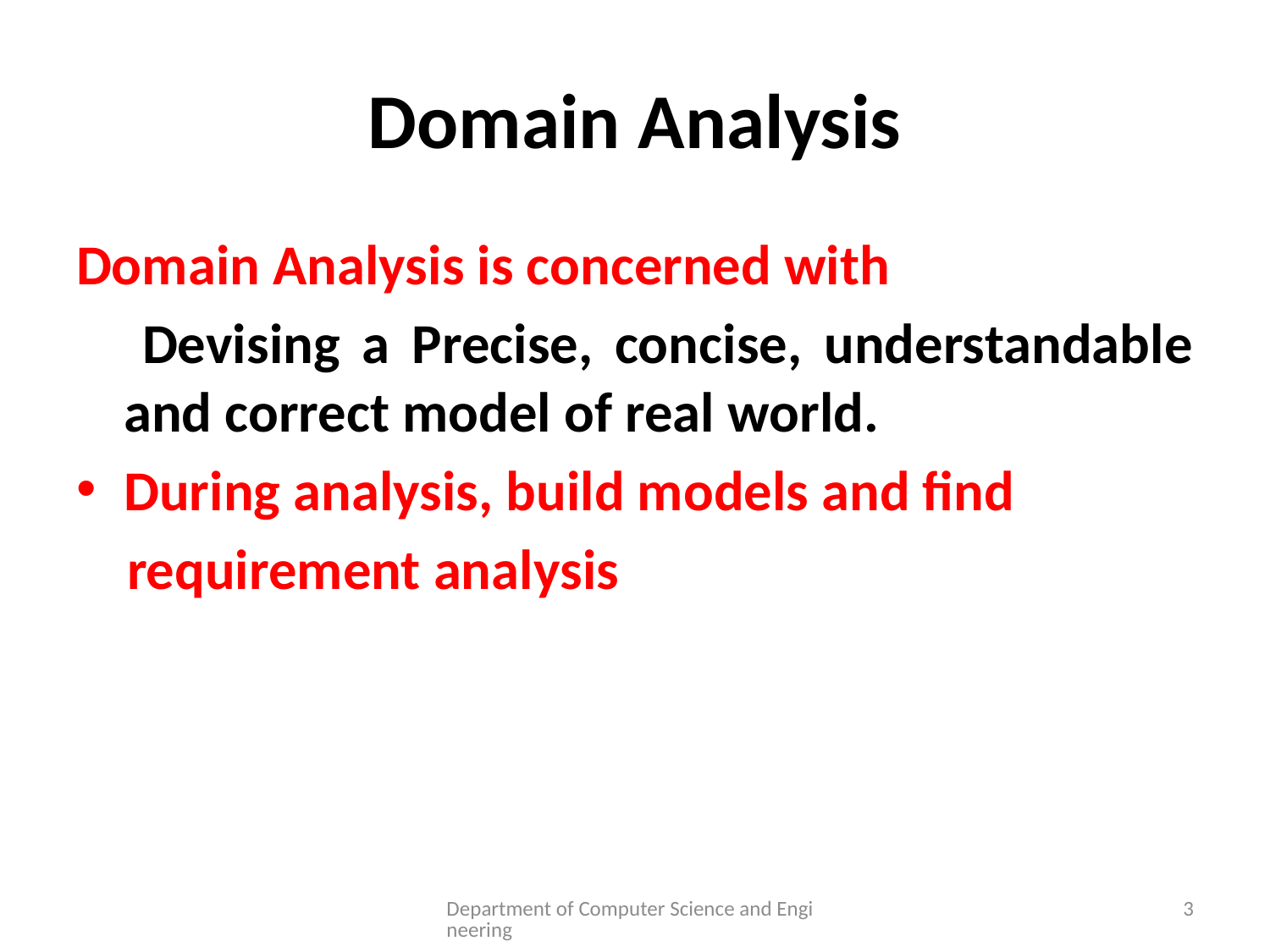

# Domain Analysis
Domain Analysis is concerned with
   Devising a Precise, concise, understandable and correct model of real world.
During analysis, build models and find
    requirement analysis

Department of Computer Science and Engineering
3